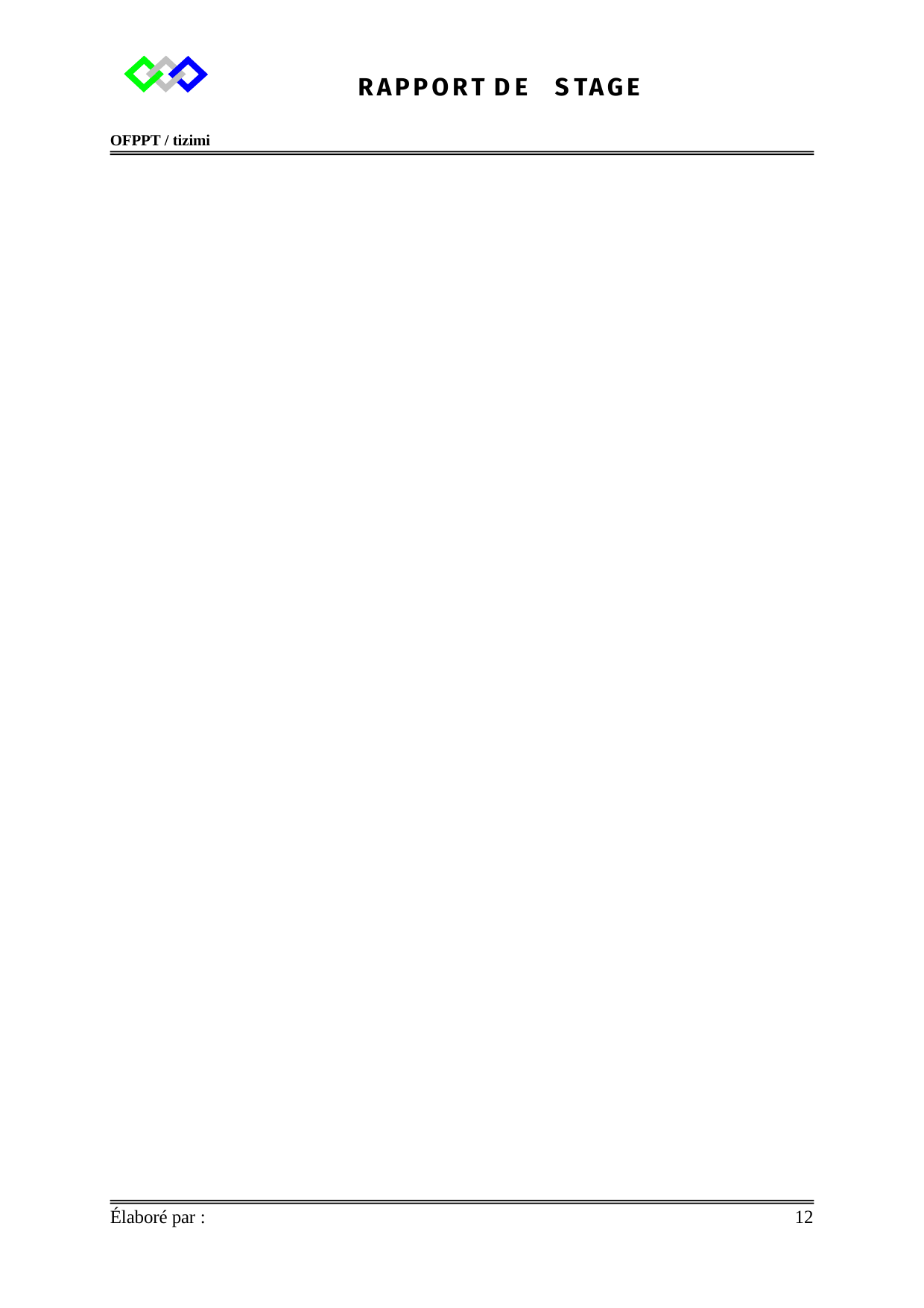

RAPPORT DE	STAGE
OFPPT / tizimi

12
Élaboré par :